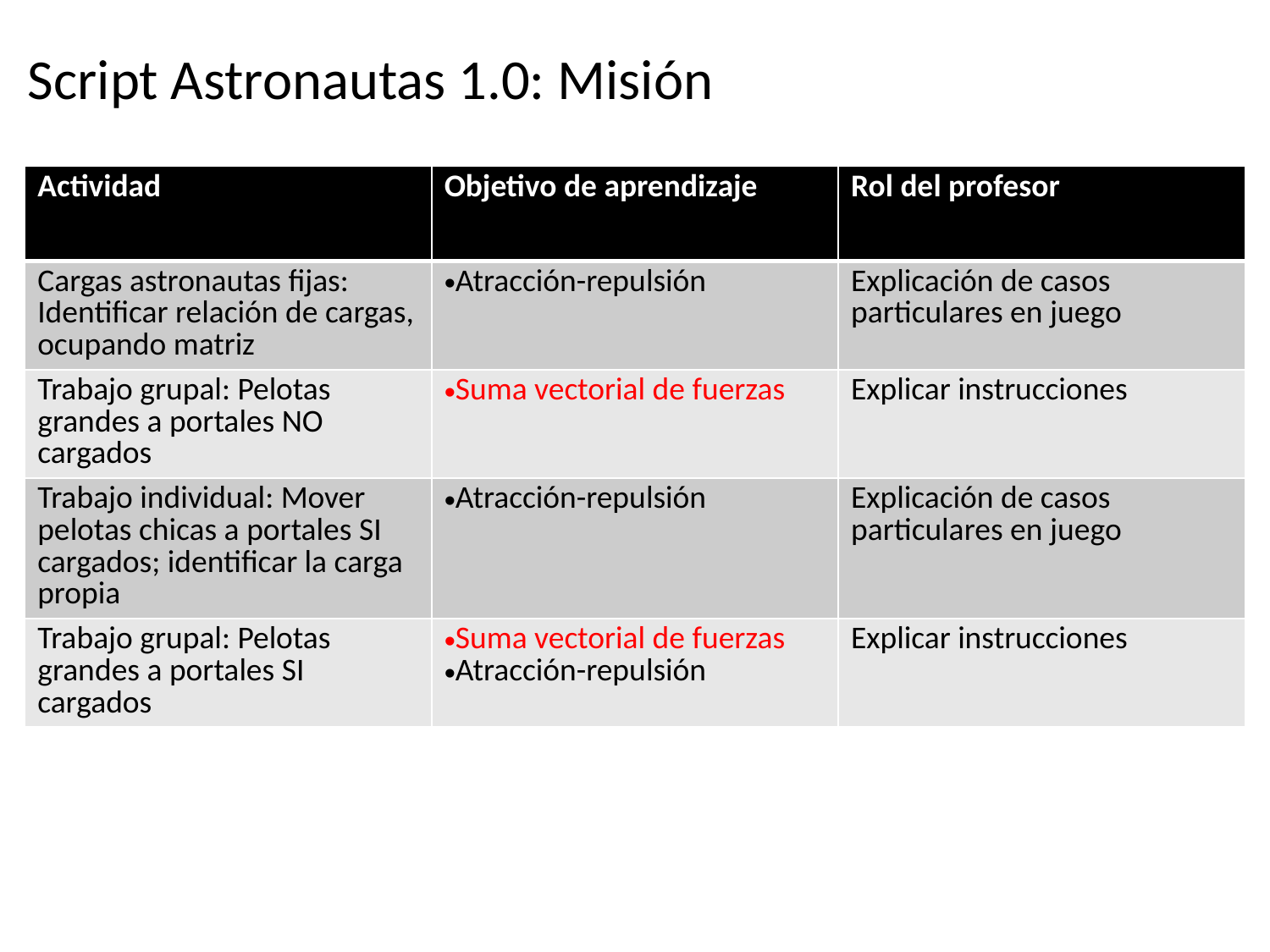

# Script Astronautas 1.0: Misión
| Actividad | Objetivo de aprendizaje | Rol del profesor |
| --- | --- | --- |
| Cargas astronautas fijas: Identificar relación de cargas, ocupando matriz | Atracción-repulsión | Explicación de casos particulares en juego |
| Trabajo grupal: Pelotas grandes a portales NO cargados | Suma vectorial de fuerzas | Explicar instrucciones |
| Trabajo individual: Mover pelotas chicas a portales SI cargados; identificar la carga propia | Atracción-repulsión | Explicación de casos particulares en juego |
| Trabajo grupal: Pelotas grandes a portales SI cargados | Suma vectorial de fuerzas Atracción-repulsión | Explicar instrucciones |